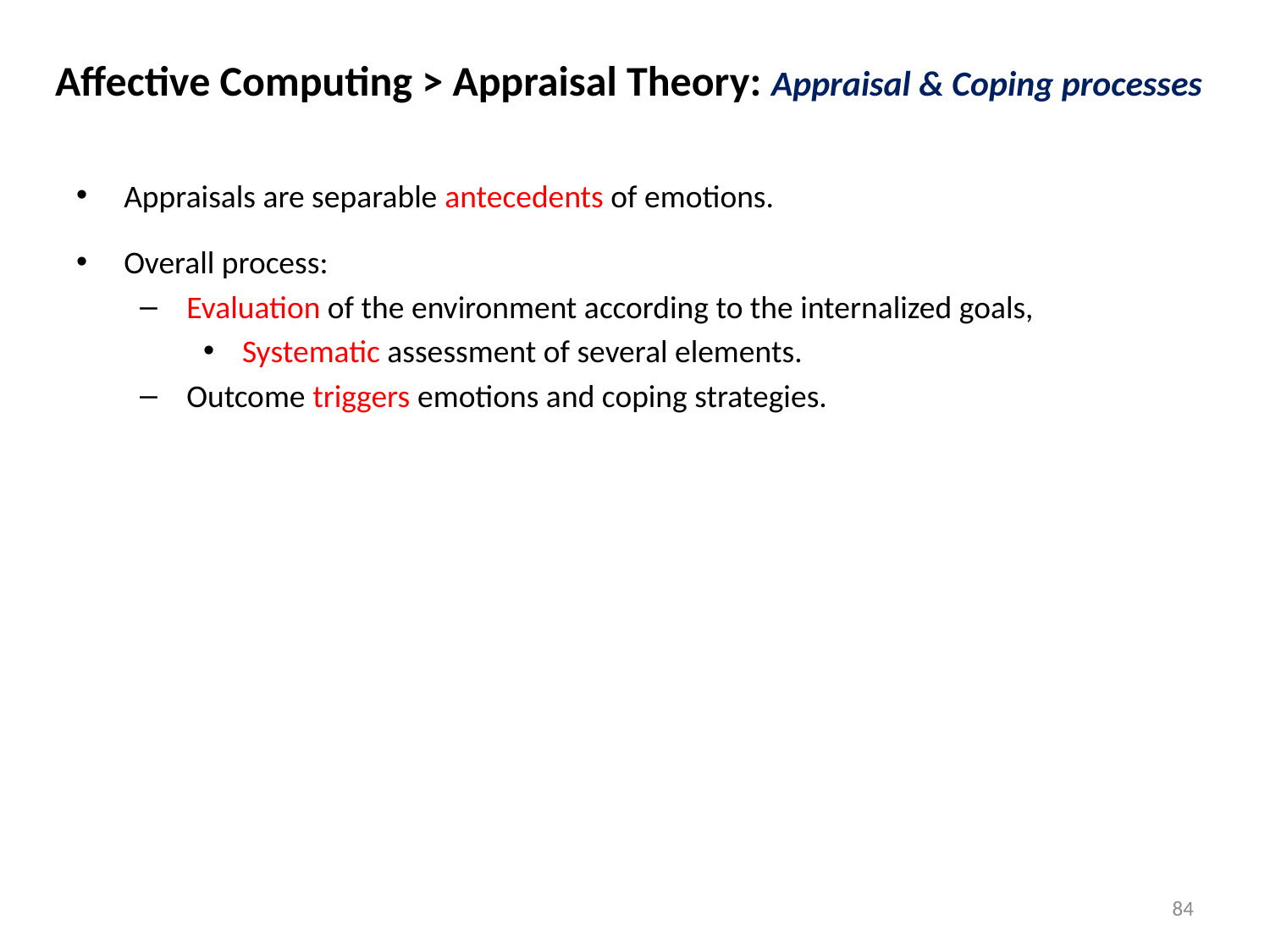

Affective Computing > Appraisal Theory: Appraisal & Coping processes
Appraisals are separable antecedents of emotions.

Overall process:
 Evaluation of the environment according to the internalized goals,
 Systematic assessment of several elements.
 Outcome triggers emotions and coping strategies.
84